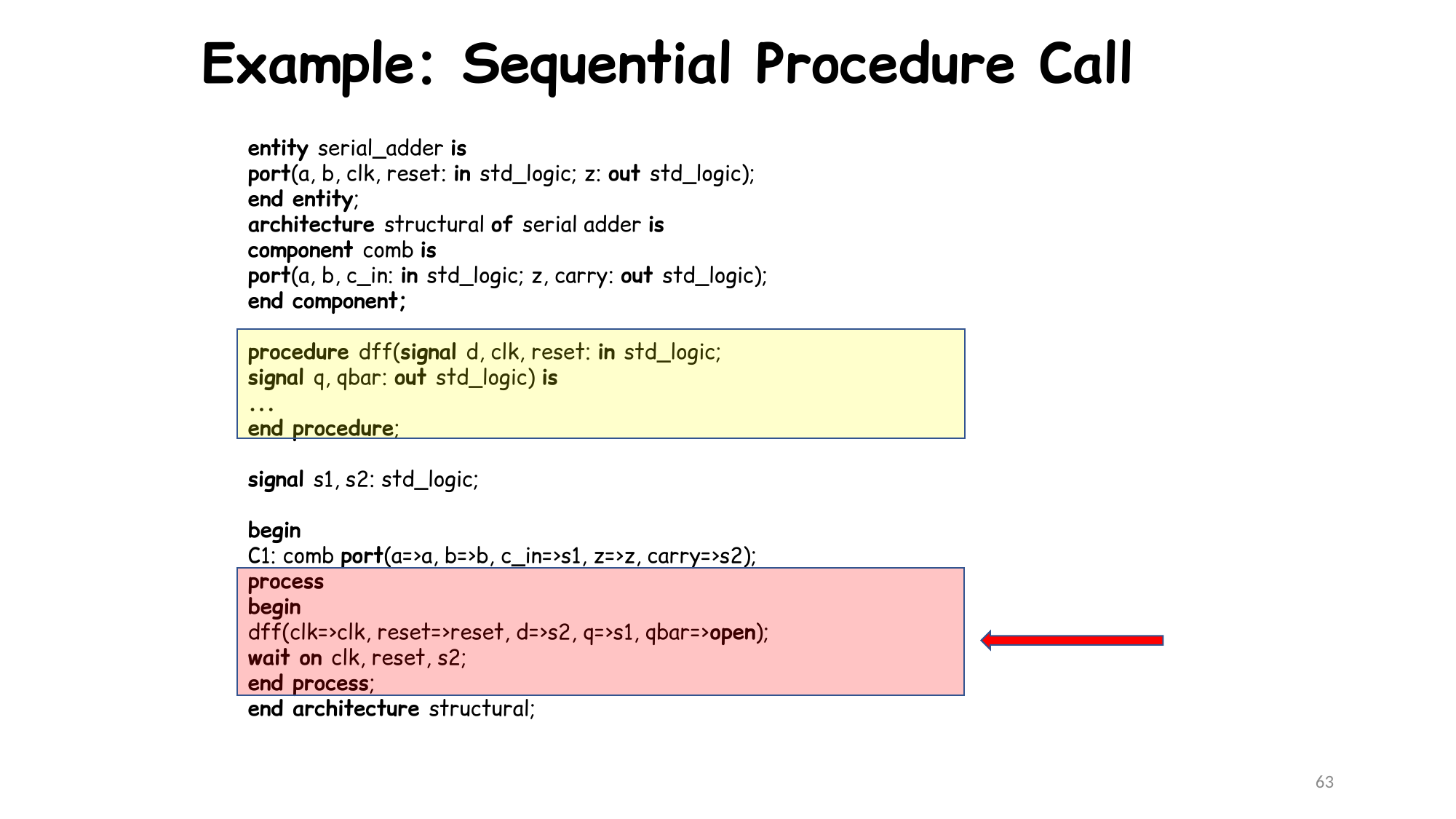

# Example: Sequential Procedure Call
entity serial_adder is
port(a, b, clk, reset: in std_logic; z: out std_logic);
end entity;
architecture structural of serial adder is
component comb is
port(a, b, c_in: in std_logic; z, carry: out std_logic);
end component;

procedure dff(signal d, clk, reset: in std_logic;
signal q, qbar: out std_logic) is
...
end procedure;

signal s1, s2: std_logic;

begin
C1: comb port(a=>a, b=>b, c_in=>s1, z=>z, carry=>s2);
process
begin
dff(clk=>clk, reset=>reset, d=>s2, q=>s1, qbar=>open);
wait on clk, reset, s2;
end process;
end architecture structural;

63